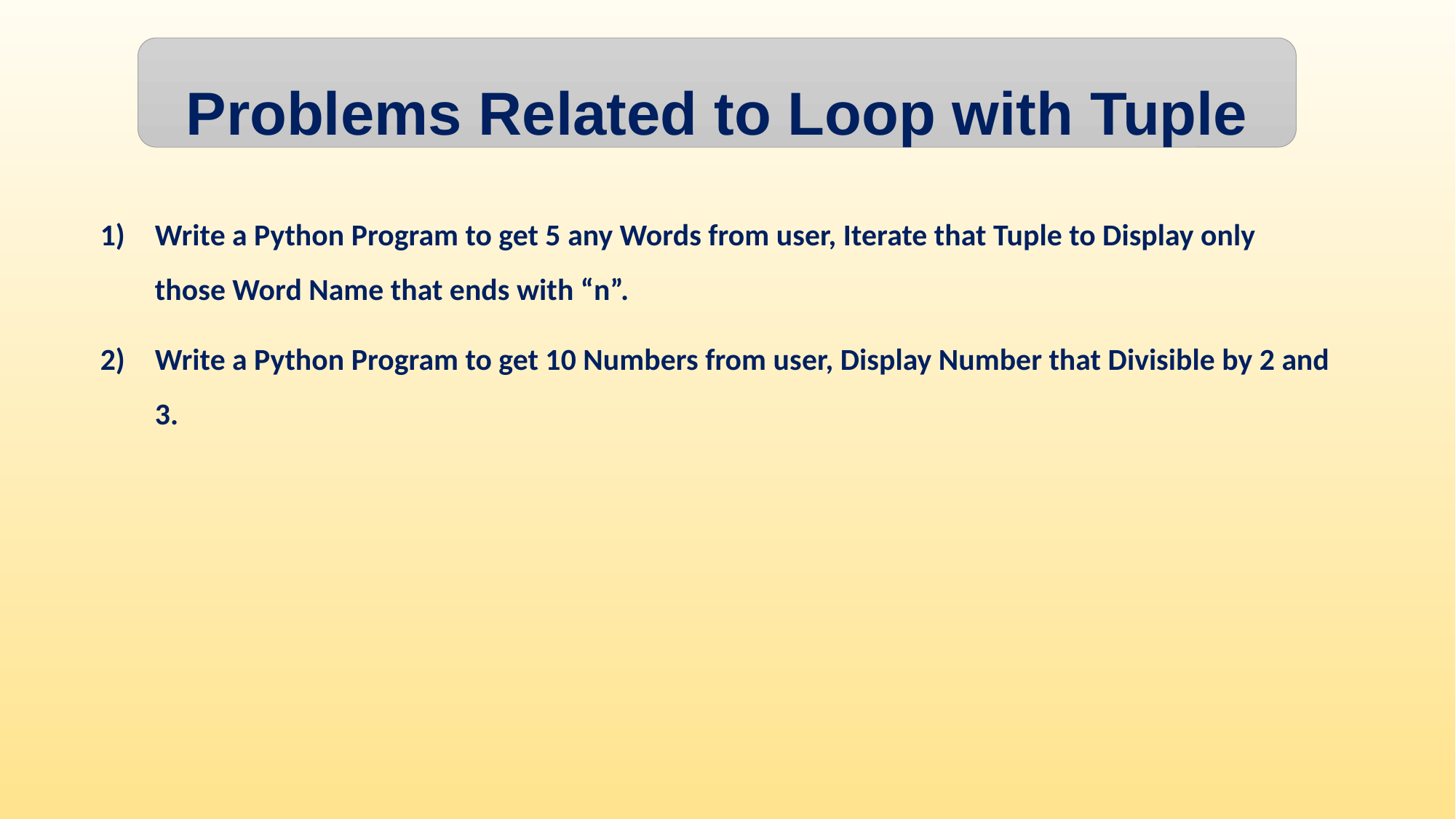

Problems Related to Loop with Tuple
Write a Python Program to get 5 any Words from user, Iterate that Tuple to Display only those Word Name that ends with “n”.
Write a Python Program to get 10 Numbers from user, Display Number that Divisible by 2 and 3.